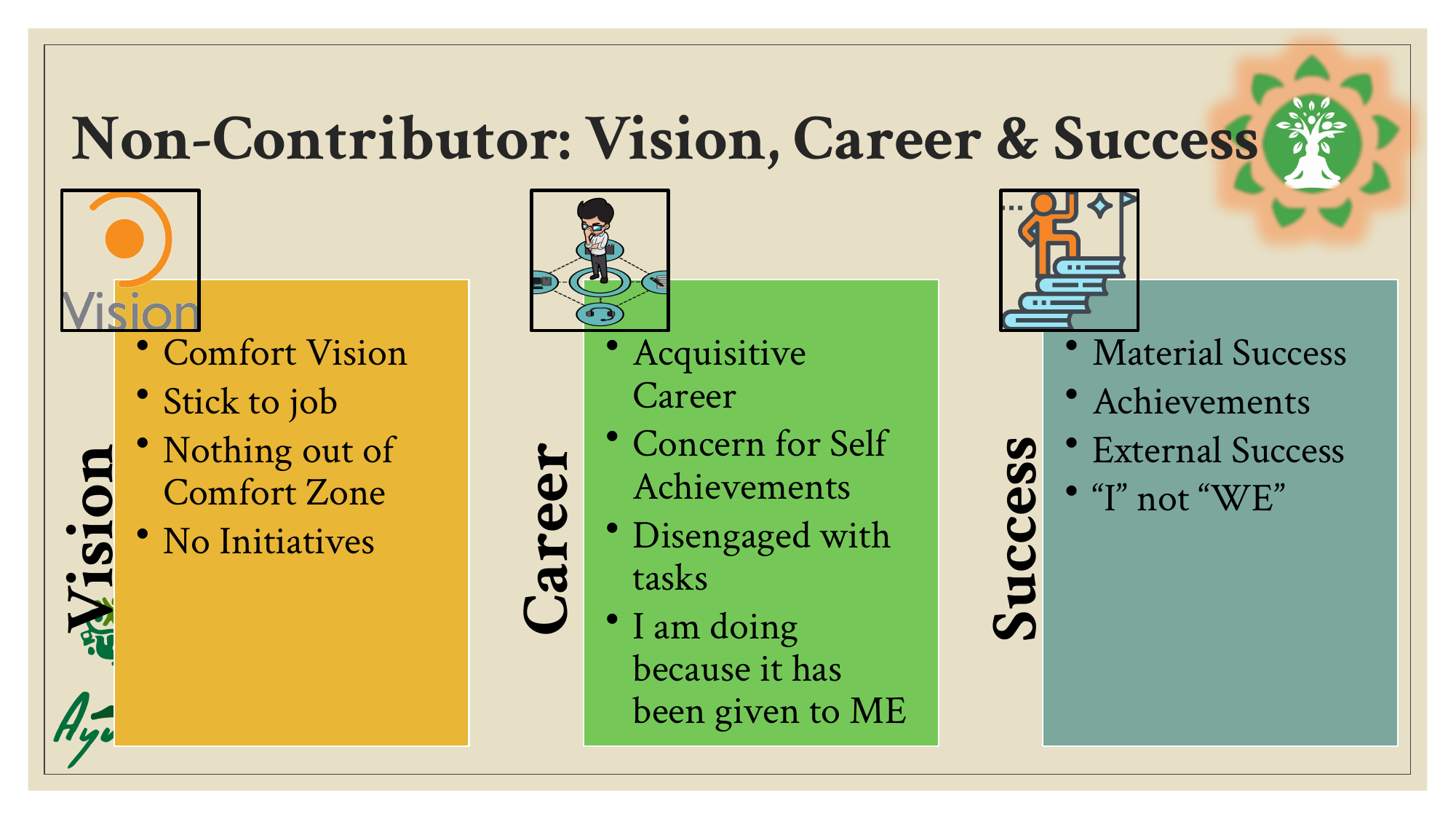

# Non-Contributor: Vision, Career & Success
Vision
Comfort Vision
Stick to job
Nothing out of Comfort Zone
No Initiatives
Career
Acquisitive Career
Concern for Self Achievements
Disengaged with tasks
I am doing because it has been given to ME

Success
Material Success
Achievements
External Success
“I” not “WE”